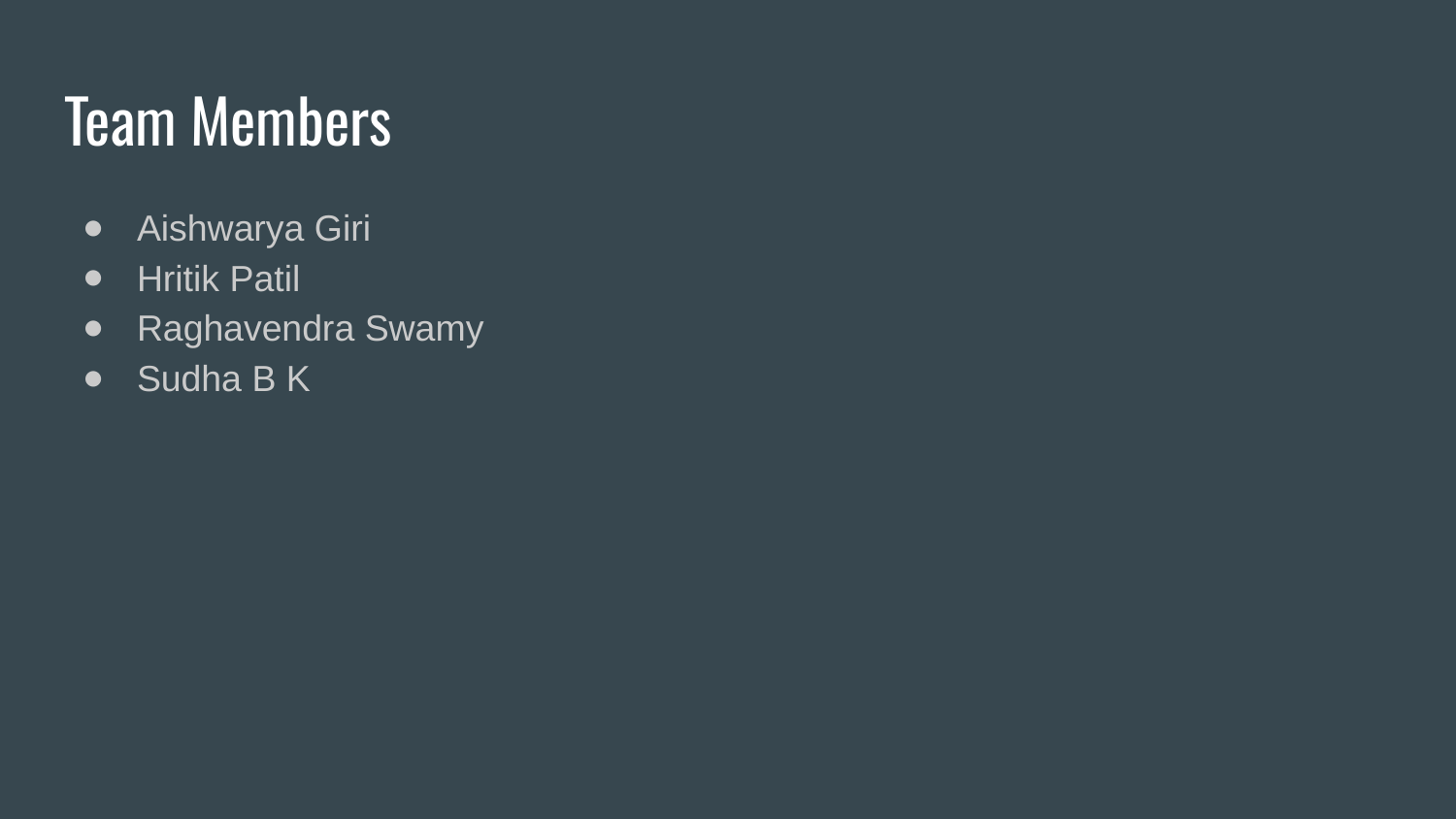

# Team Members
Aishwarya Giri
Hritik Patil
Raghavendra Swamy
Sudha B K